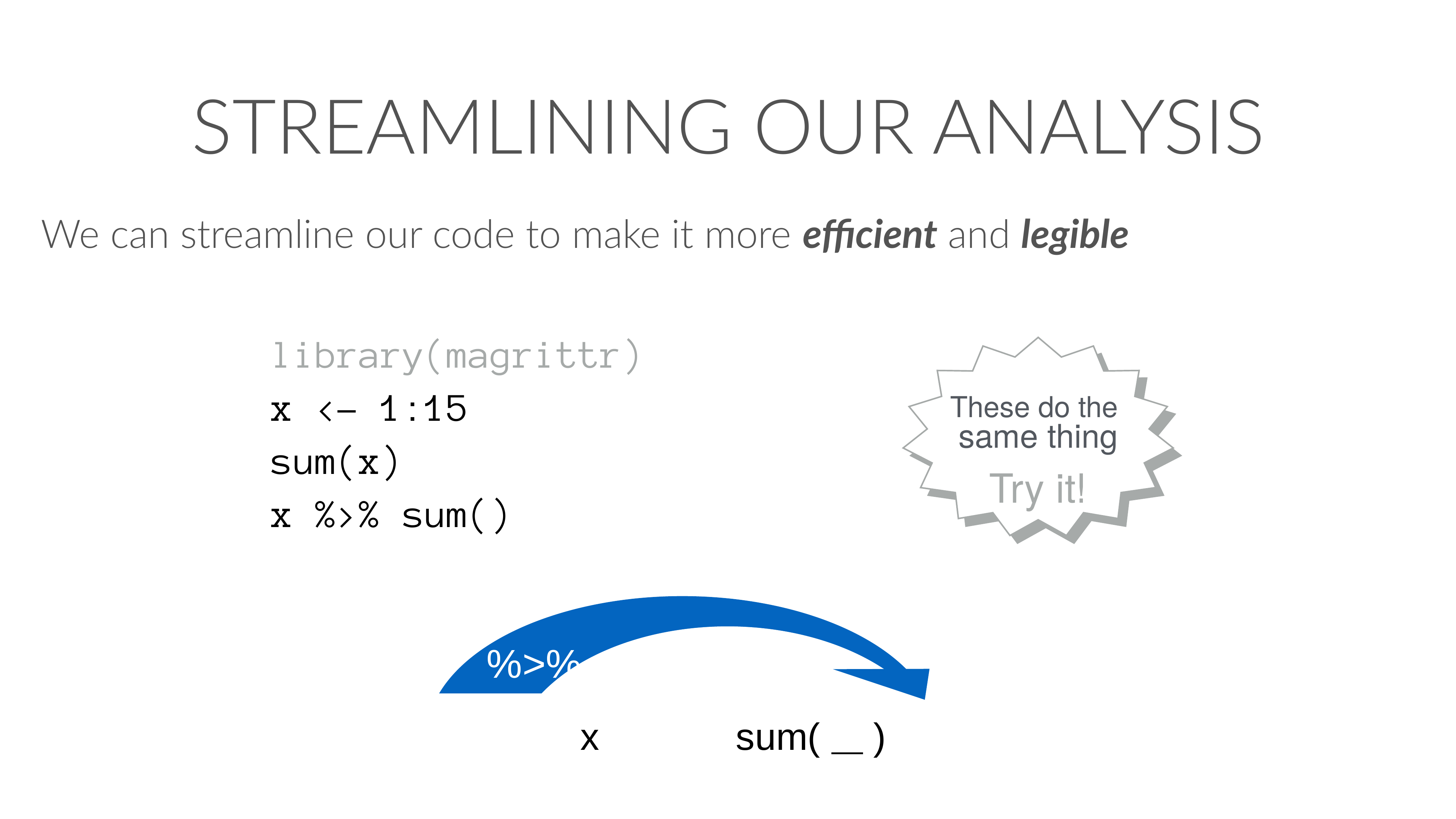

# streamlining our analysis
We can streamline our code to make it more efficient and legible
library(magrittr)
x <- 1:15
sum(x)
x %>% sum()

These do the
same thing
Try it!

%>%
 x             sum(     )